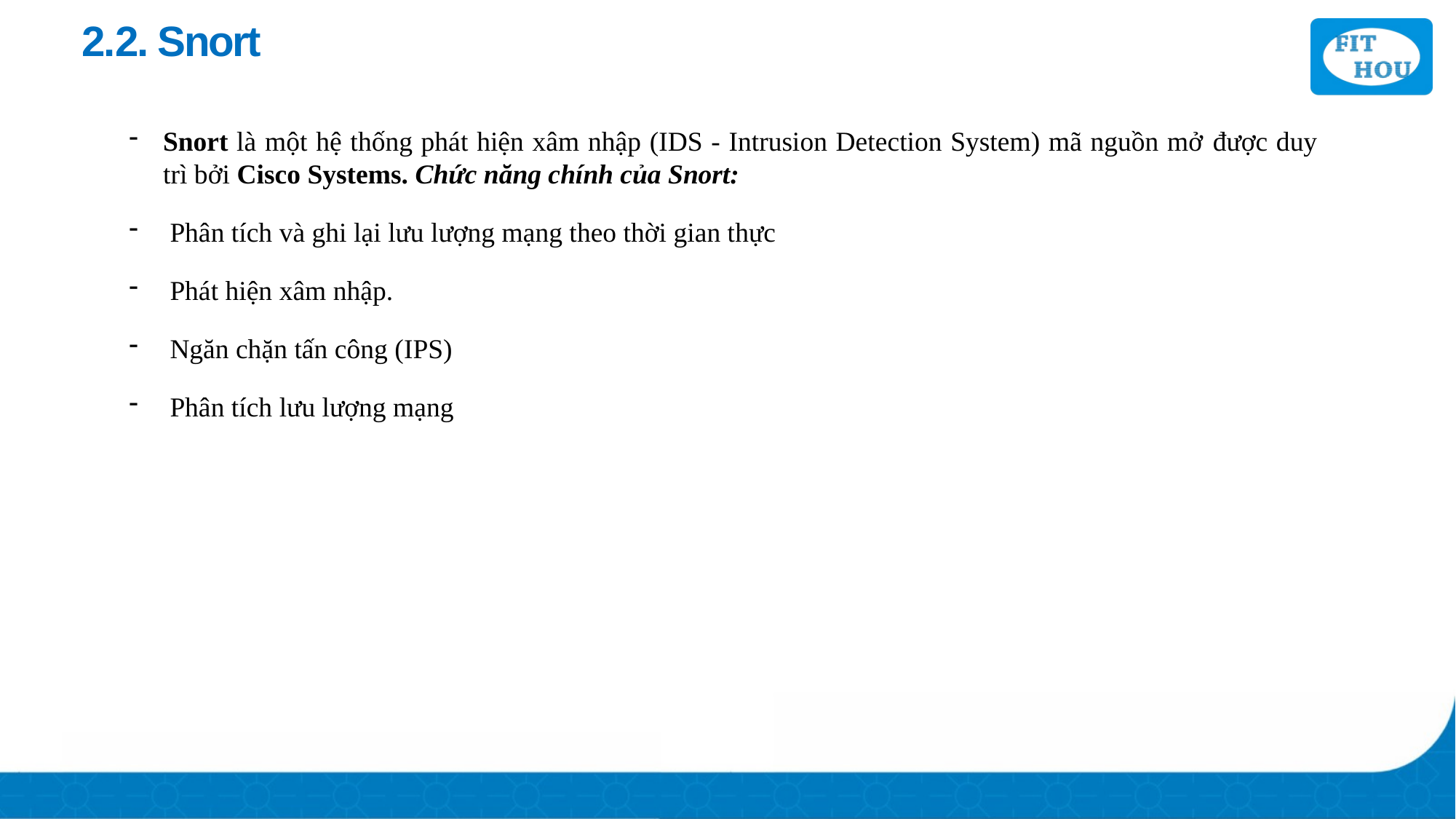

# 2.2. Snort
Snort là một hệ thống phát hiện xâm nhập (IDS - Intrusion Detection System) mã nguồn mở được duy trì bởi Cisco Systems. Chức năng chính của Snort:
Phân tích và ghi lại lưu lượng mạng theo thời gian thực
Phát hiện xâm nhập.
Ngăn chặn tấn công (IPS)
Phân tích lưu lượng mạng